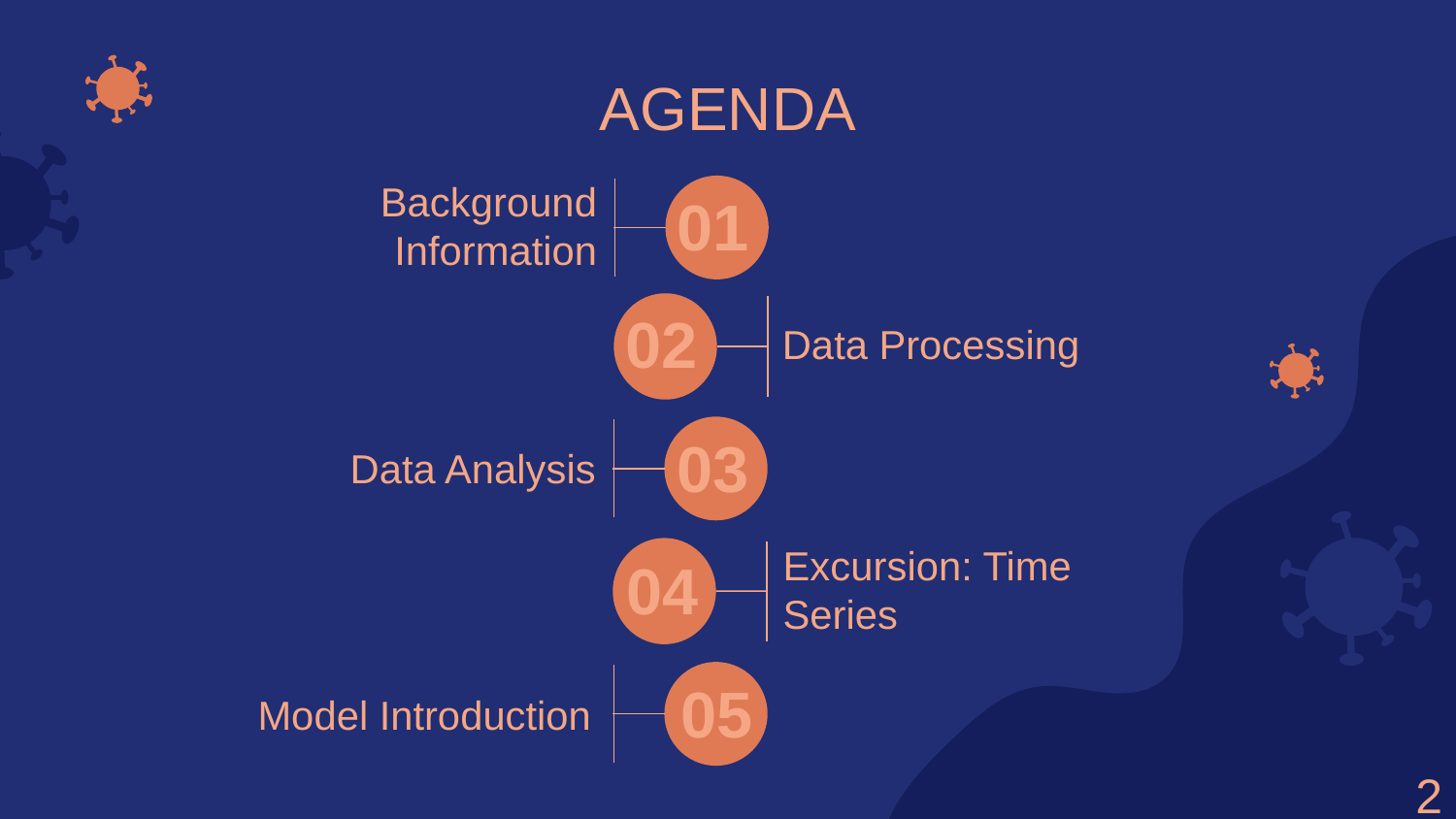

AGENDA

# 01
Background Information

02
Data Processing

03
Data Analysis

04
Excursion: Time Series

05
Model Introduction
2